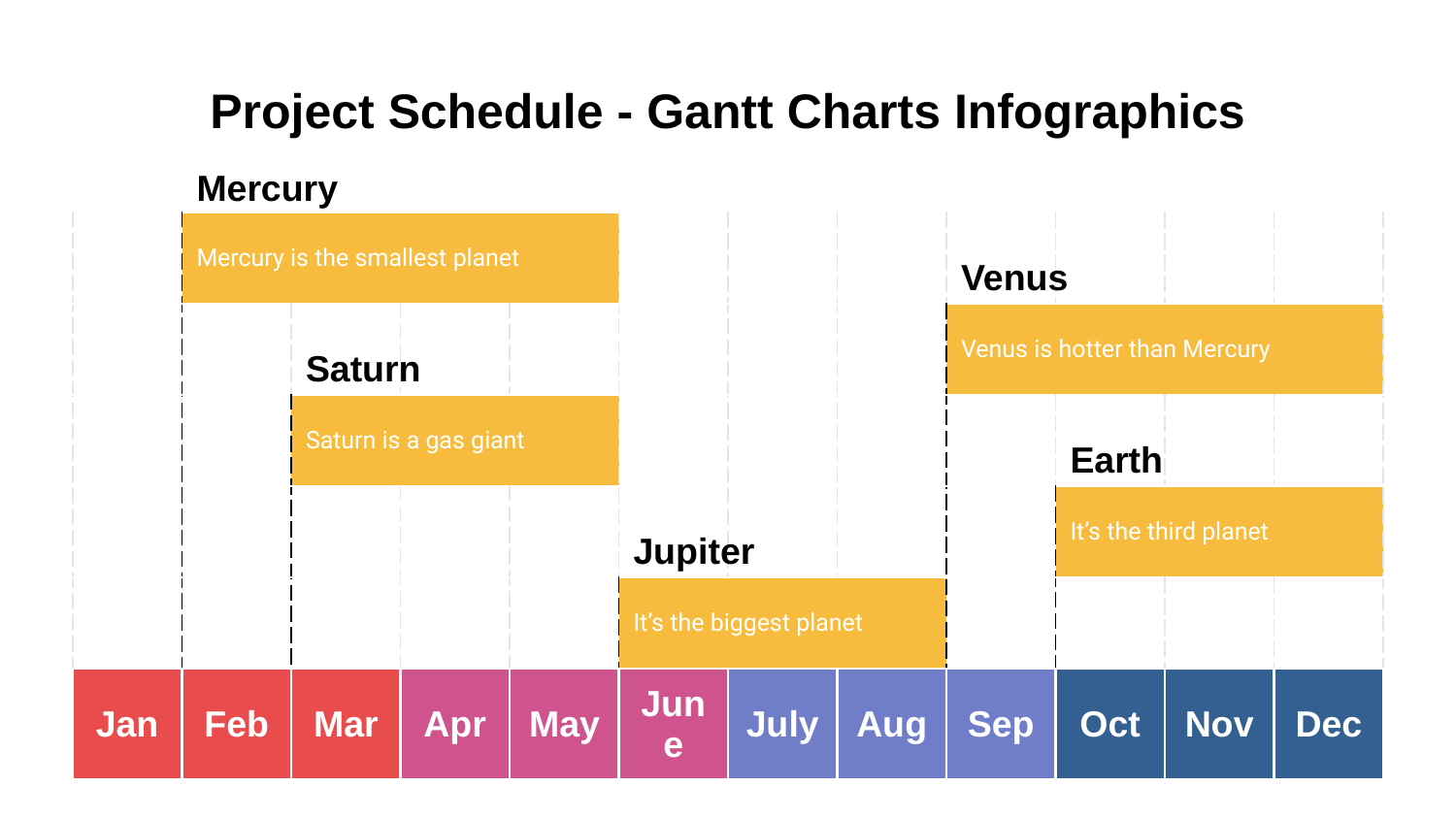

# Project Schedule - Gantt Charts Infographics
Mercury
|  | Mercury is the smallest planet |  |  |  |  |  |  |  |  |  |  |
| --- | --- | --- | --- | --- | --- | --- | --- | --- | --- | --- | --- |
|  |  |  |  |  |  |  |  | Venus is hotter than Mercury |  |  |  |
|  |  | Saturn is a gas giant |  |  |  |  |  |  |  |  |  |
|  |  |  |  |  |  |  |  |  | It’s the third planet |  |  |
|  |  |  |  |  | It’s the biggest planet |  |  |  |  |  |  |
| Jan | Feb | Mar | Apr | May | June | July | Aug | Sep | Oct | Nov | Dec |
Venus
Saturn
Earth
Jupiter